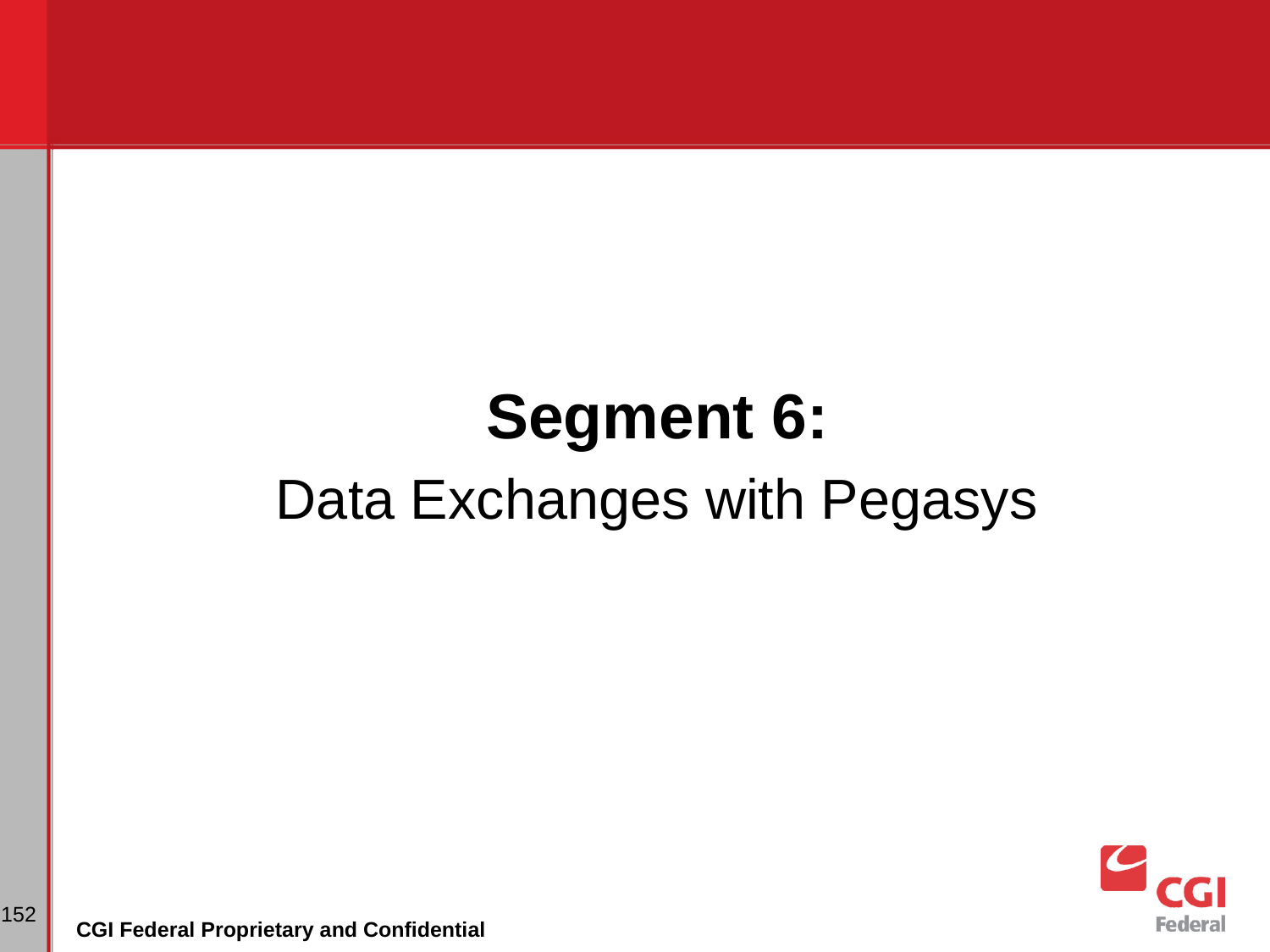

Segment 6:
Data Exchanges with Pegasys
152
CGI Federal Proprietary and Confidential